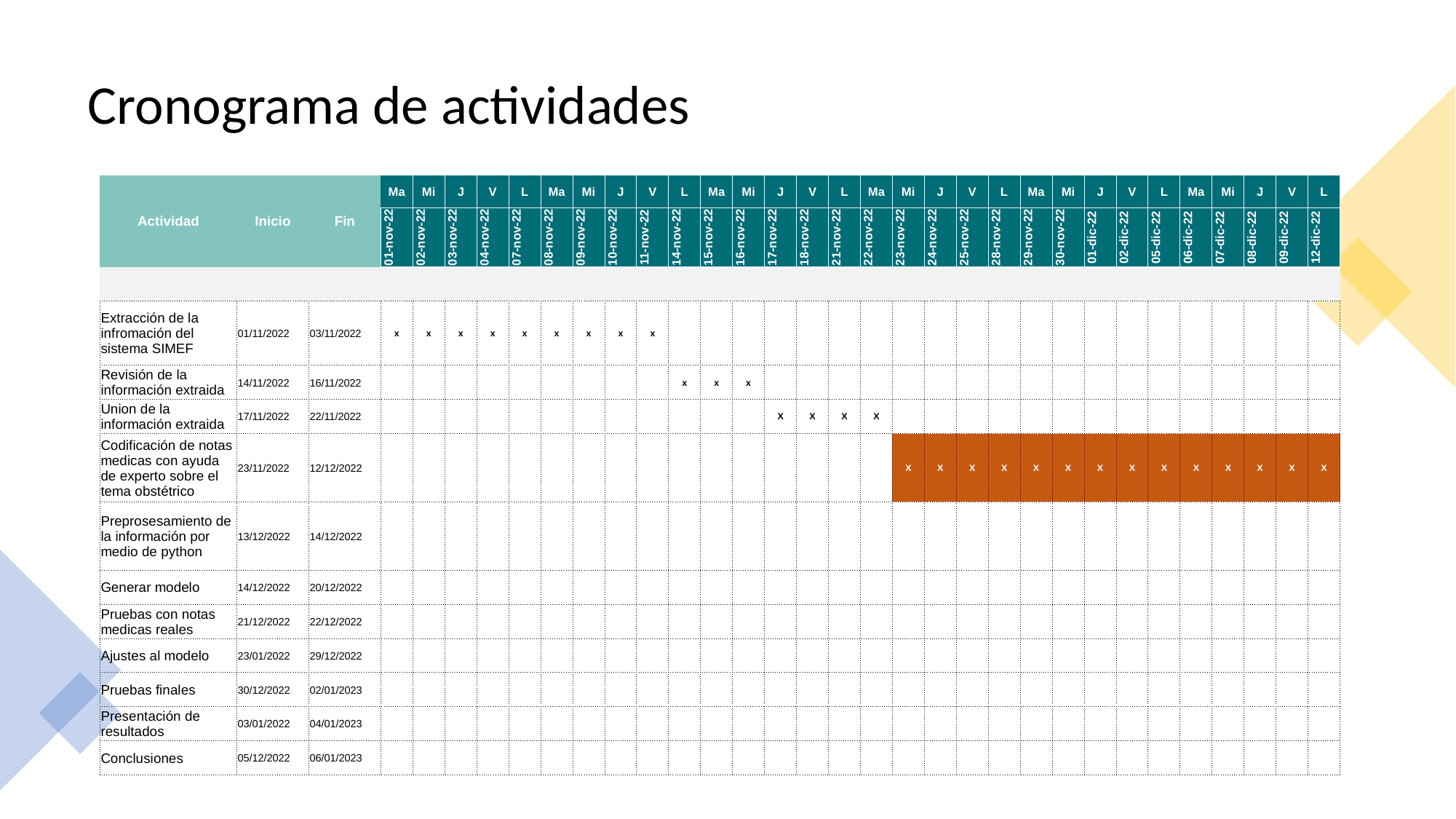

# Cronograma de actividades

| Actividad | Inicio | Fin | Ma | Mi | J | V | L | Ma | Mi | J | V | L | Ma | Mi | J | V | L | Ma | Mi | J | V | L | Ma | Mi | J | V | L | Ma | Mi | J | V | L |
| --- | --- | --- | --- | --- | --- | --- | --- | --- | --- | --- | --- | --- | --- | --- | --- | --- | --- | --- | --- | --- | --- | --- | --- | --- | --- | --- | --- | --- | --- | --- | --- | --- |
|  |  |  | 01-nov-22 | 02-nov-22 | 03-nov-22 | 04-nov-22 | 07-nov-22 | 08-nov-22 | 09-nov-22 | 10-nov-22 | 11-nov-22 | 14-nov-22 | 15-nov-22 | 16-nov-22 | 17-nov-22 | 18-nov-22 | 21-nov-22 | 22-nov-22 | 23-nov-22 | 24-nov-22 | 25-nov-22 | 28-nov-22 | 29-nov-22 | 30-nov-22 | 01-dic-22 | 02-dic-22 | 05-dic-22 | 06-dic-22 | 07-dic-22 | 08-dic-22 | 09-dic-22 | 12-dic-22 |
|  |  |  |  |  |  |  |  |  |  |  |  |  |  |  |  |  |  |  |  |  |  |  |  |  |  |  |  |  |  |  |  |  |
| Extracción de la infromación del sistema SIMEF | 01/11/2022 | 03/11/2022 | x | x | x | x | x | x | x | x | x |  |  |  |  |  |  |  |  |  |  |  |  |  |  |  |  |  |  |  |  |  |
| Revisión de la información extraida | 14/11/2022 | 16/11/2022 |  |  |  |  |  |  |  |  |  | x | x | x |  |  |  |  |  |  |  |  |  |  |  |  |  |  |  |  |  |  |
| Union de la información extraida | 17/11/2022 | 22/11/2022 |  |  |  |  |  |  |  |  |  |  |  |  | X | X | X | X |  |  |  |  |  |  |  |  |  |  |  |  |  |  |
| Codificación de notas medicas con ayuda de experto sobre el tema obstétrico | 23/11/2022 | 12/12/2022 |  |  |  |  |  |  |  |  |  |  |  |  |  |  |  |  | X | X | X | X | X | X | X | X | X | X | X | X | X | X |
| Preprosesamiento de la información por medio de python | 13/12/2022 | 14/12/2022 |  |  |  |  |  |  |  |  |  |  |  |  |  |  |  |  |  |  |  |  |  |  |  |  |  |  |  |  |  |  |
| Generar modelo | 14/12/2022 | 20/12/2022 |  |  |  |  |  |  |  |  |  |  |  |  |  |  |  |  |  |  |  |  |  |  |  |  |  |  |  |  |  |  |
| Pruebas con notas medicas reales | 21/12/2022 | 22/12/2022 |  |  |  |  |  |  |  |  |  |  |  |  |  |  |  |  |  |  |  |  |  |  |  |  |  |  |  |  |  |  |
| Ajustes al modelo | 23/01/2022 | 29/12/2022 |  |  |  |  |  |  |  |  |  |  |  |  |  |  |  |  |  |  |  |  |  |  |  |  |  |  |  |  |  |  |
| Pruebas finales | 30/12/2022 | 02/01/2023 |  |  |  |  |  |  |  |  |  |  |  |  |  |  |  |  |  |  |  |  |  |  |  |  |  |  |  |  |  |  |
| Presentación de resultados | 03/01/2022 | 04/01/2023 |  |  |  |  |  |  |  |  |  |  |  |  |  |  |  |  |  |  |  |  |  |  |  |  |  |  |  |  |  |  |
| Conclusiones | 05/12/2022 | 06/01/2023 |  |  |  |  |  |  |  |  |  |  |  |  |  |  |  |  |  |  |  |  |  |  |  |  |  |  |  |  |  |  |